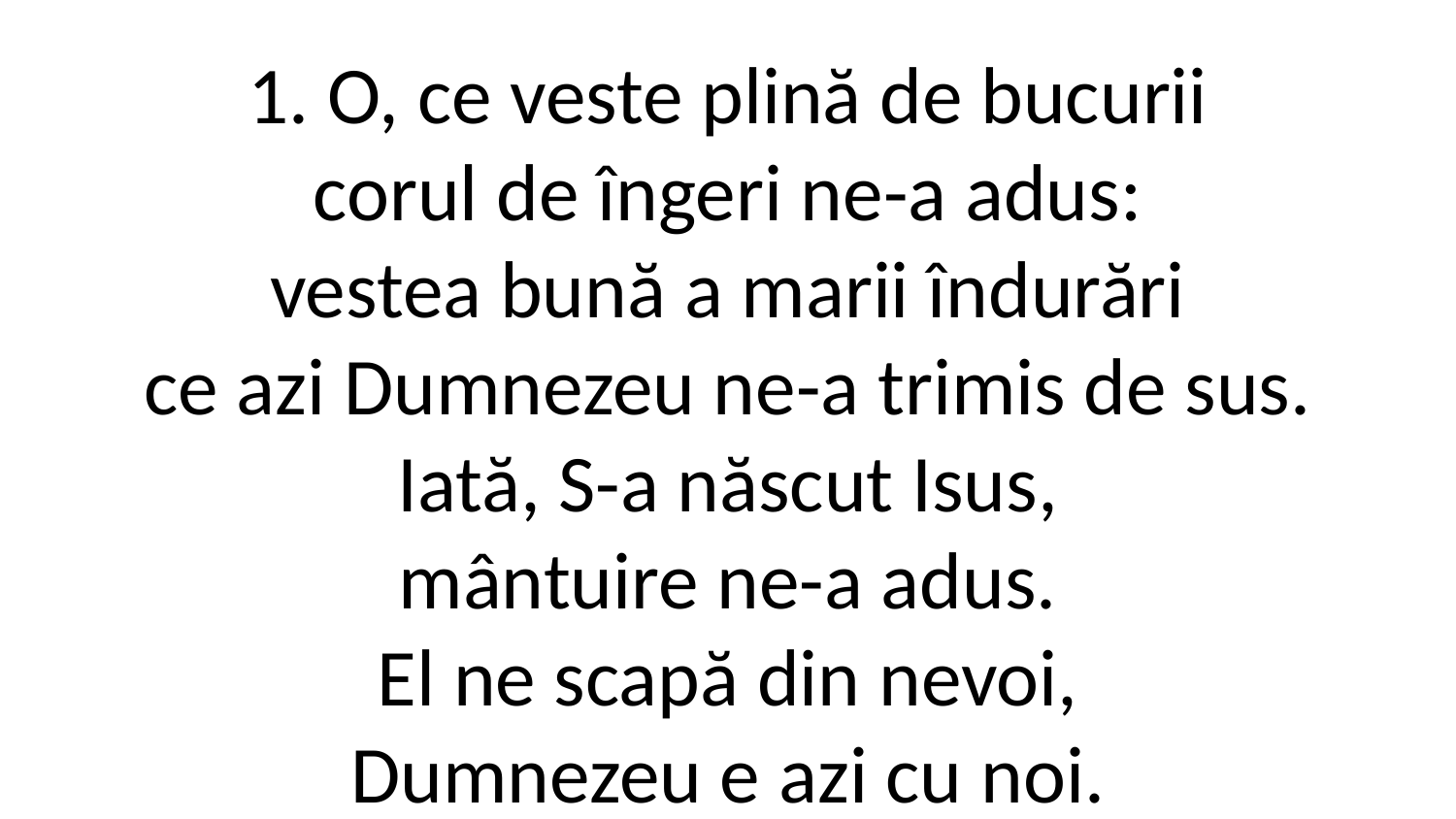

1. O, ce veste plină de bucurii
corul de îngeri ne-a adus:
vestea bună a marii îndurări
ce azi Dumnezeu ne-a trimis de sus.
Iată, S-a născut Isus,
mântuire ne-a adus.
El ne scapă din nevoi,
Dumnezeu e azi cu noi.